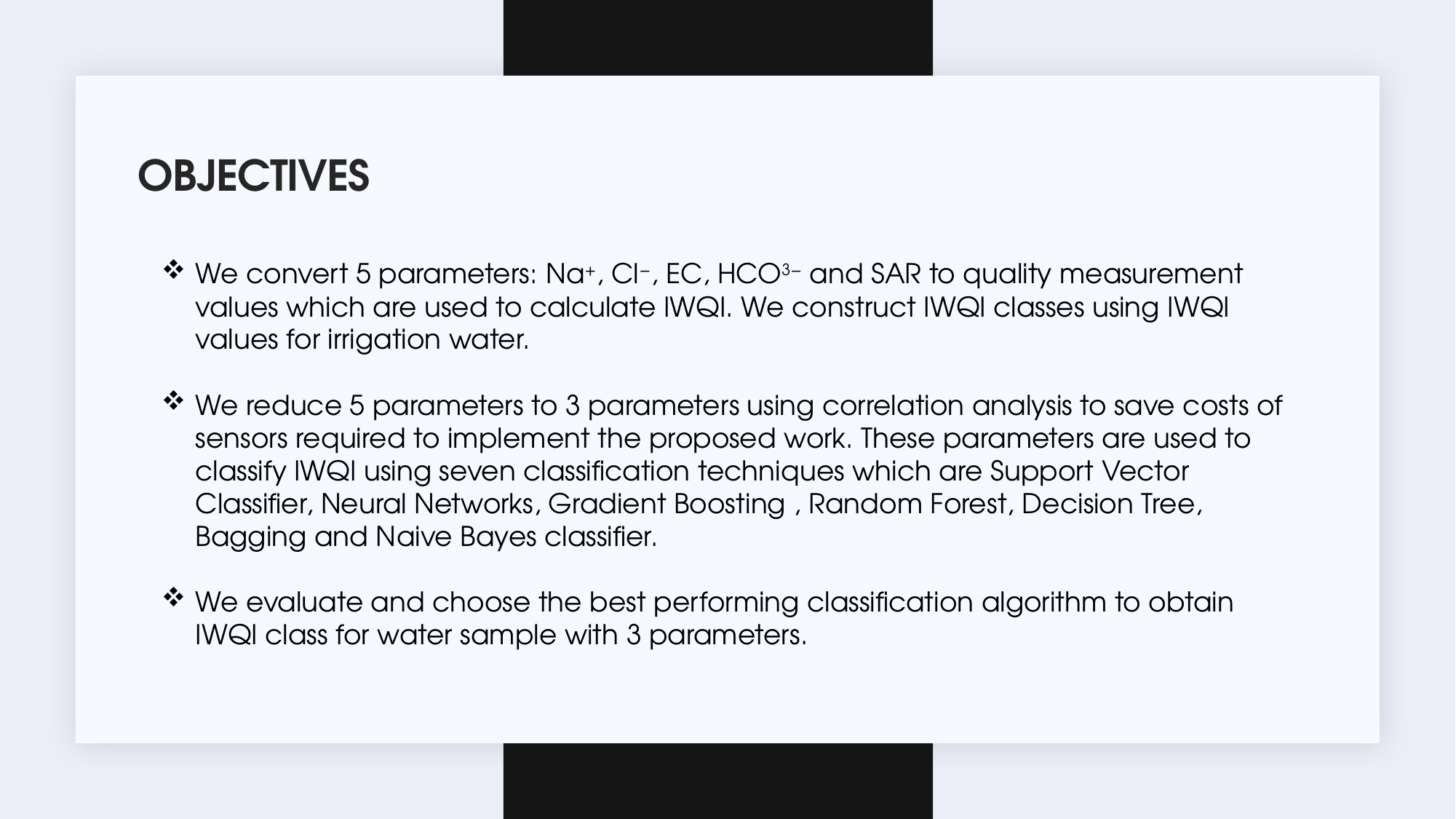

# Objectives
We convert 5 parameters: Na+, Cl−, EC, HCO3− and SAR to quality measurement values which are used to calculate IWQI. We construct IWQI classes using IWQI values for irrigation water.

We reduce 5 parameters to 3 parameters using correlation analysis to save costs of sensors required to implement the proposed work. These parameters are used to classify IWQI using seven classification techniques which are Support Vector Classifier, Neural Networks, Gradient Boosting , Random Forest, Decision Tree, Bagging and Naive Bayes classifier.

We evaluate and choose the best performing classification algorithm to obtain IWQI class for water sample with 3 parameters.